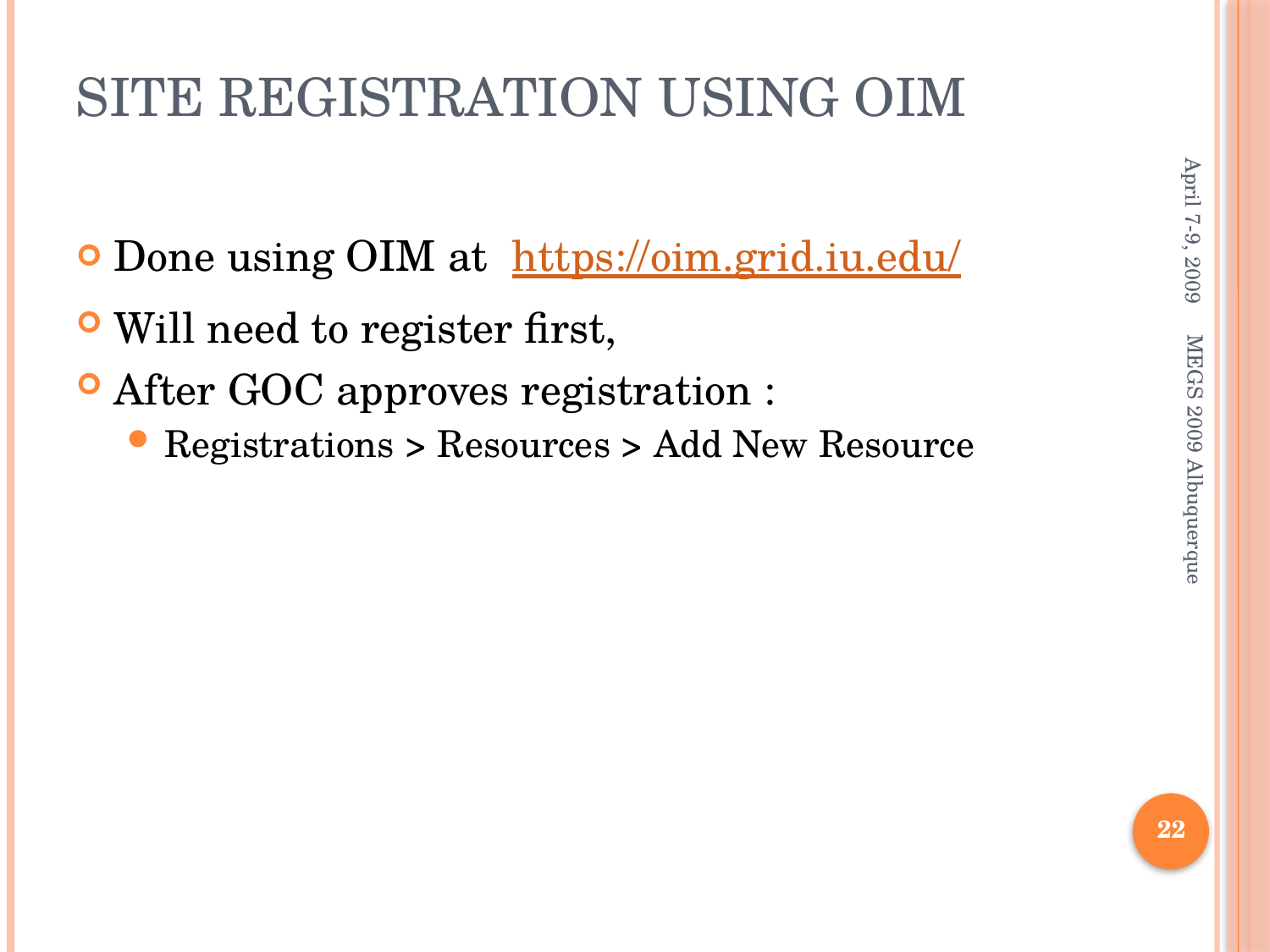

# Site Registration using OIM
April 7-9, 2009
Done using OIM at  https://oim.grid.iu.edu/
Will need to register first,
After GOC approves registration :
Registrations > Resources > Add New Resource

MEGS 2009 Albuquerque
22